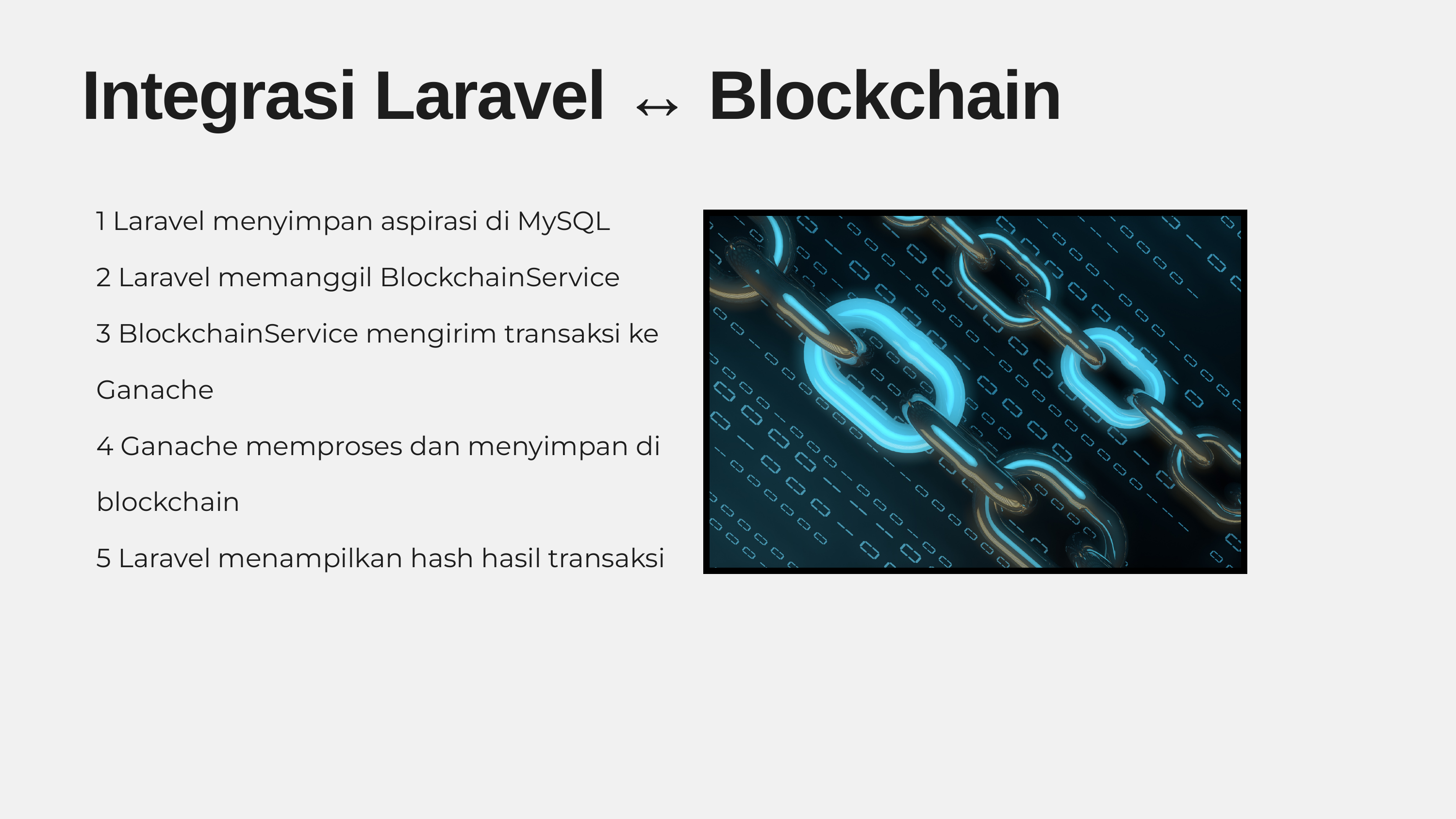

Integrasi Laravel ↔ Blockchain
1 Laravel menyimpan aspirasi di MySQL
2 Laravel memanggil BlockchainService
3 BlockchainService mengirim transaksi ke Ganache
4 Ganache memproses dan menyimpan di blockchain
5 Laravel menampilkan hash hasil transaksi